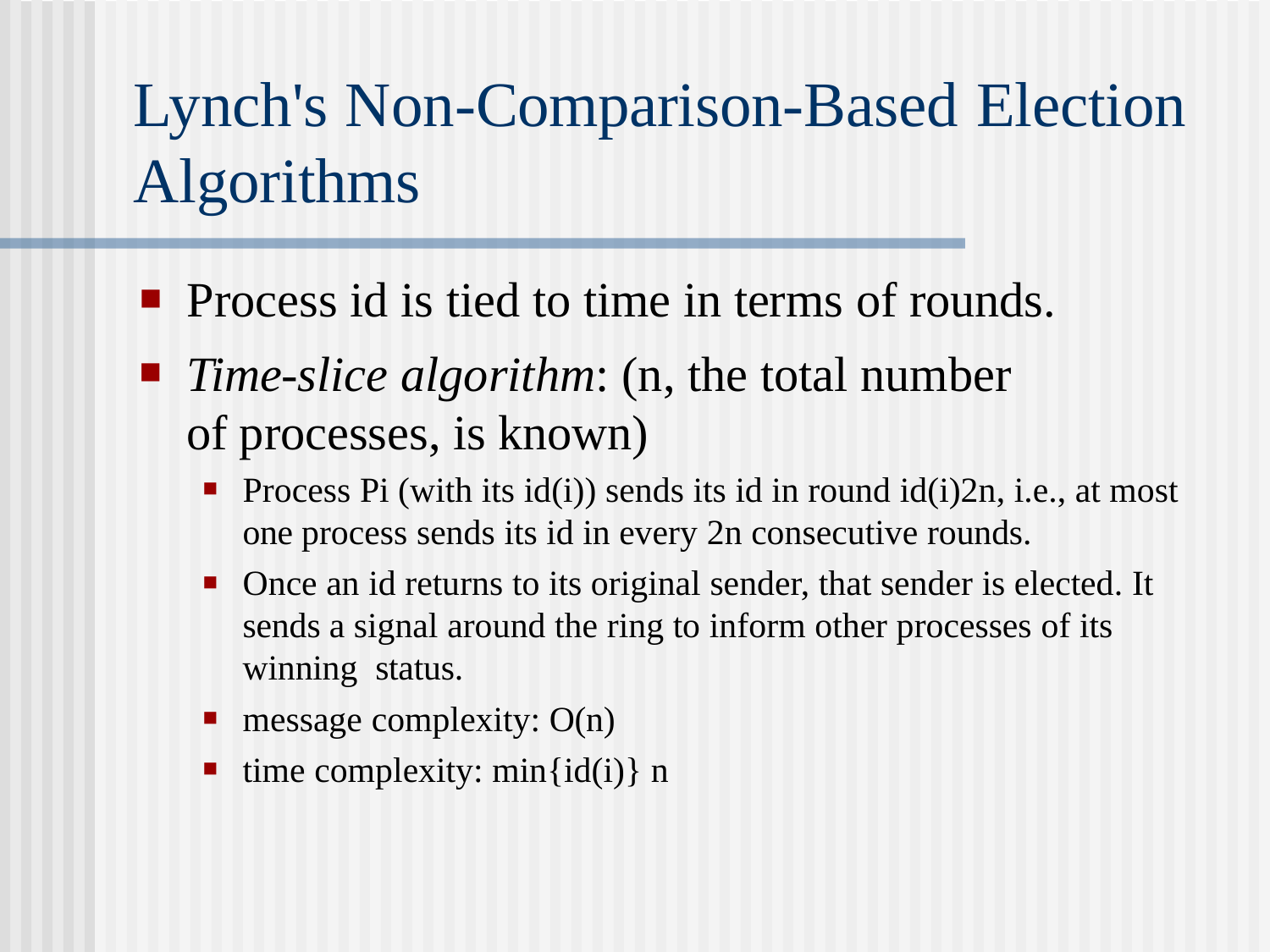

# Lynch's Non-Comparison-Based Election
Algorithms
Process id is tied to time in terms of rounds.
Time-slice algorithm: (n, the total number of processes, is known)
Process Pi (with its id(i)) sends its id in round id(i)2n, i.e., at most one process sends its id in every 2n consecutive rounds.
Once an id returns to its original sender, that sender is elected. It sends a signal around the ring to inform other processes of its winning status.
message complexity: O(n)
time complexity: min{id(i)} n